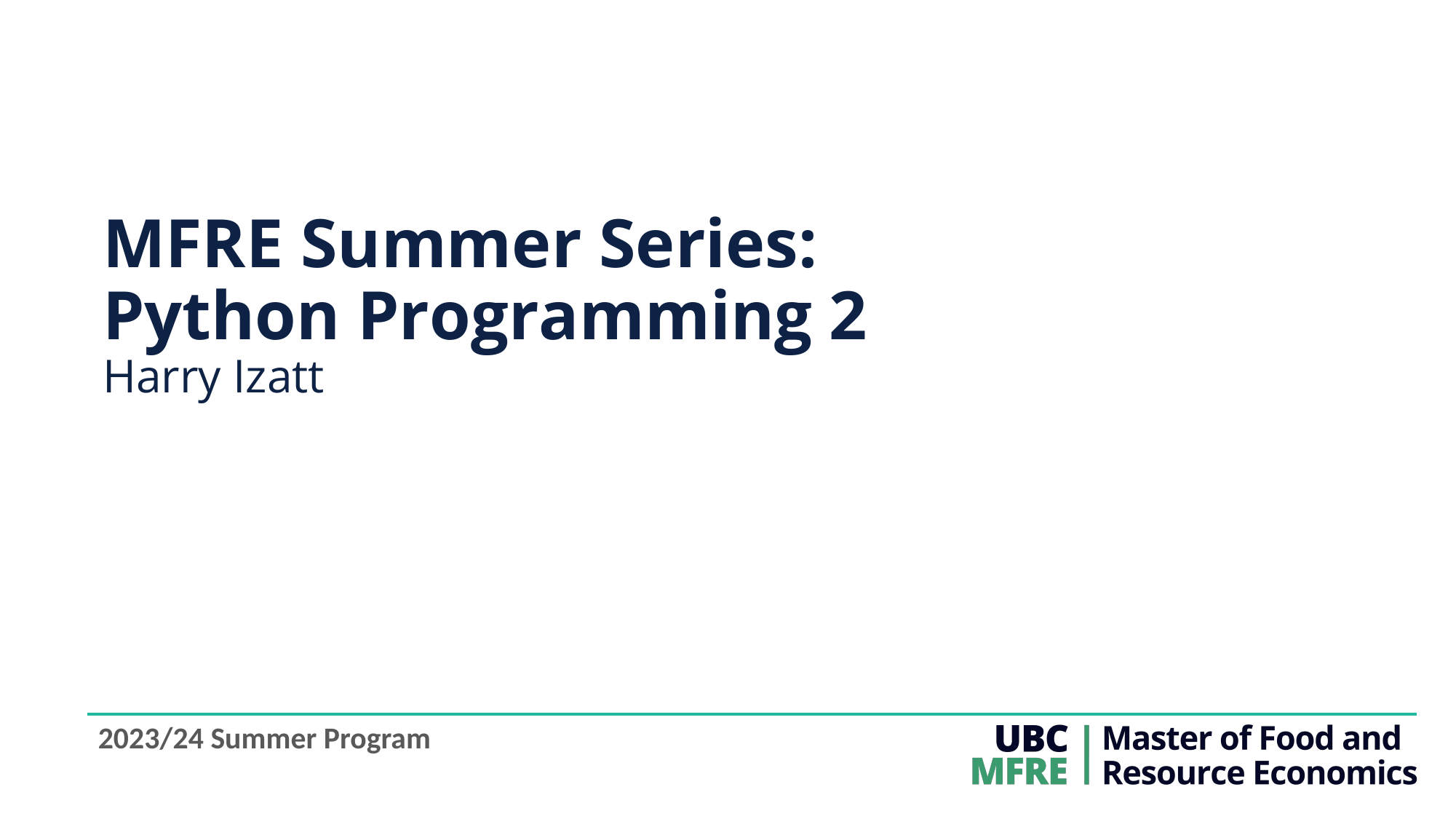

# MFRE Summer Series: Python Programming 2 Harry Izatt
2023/24 Summer Program